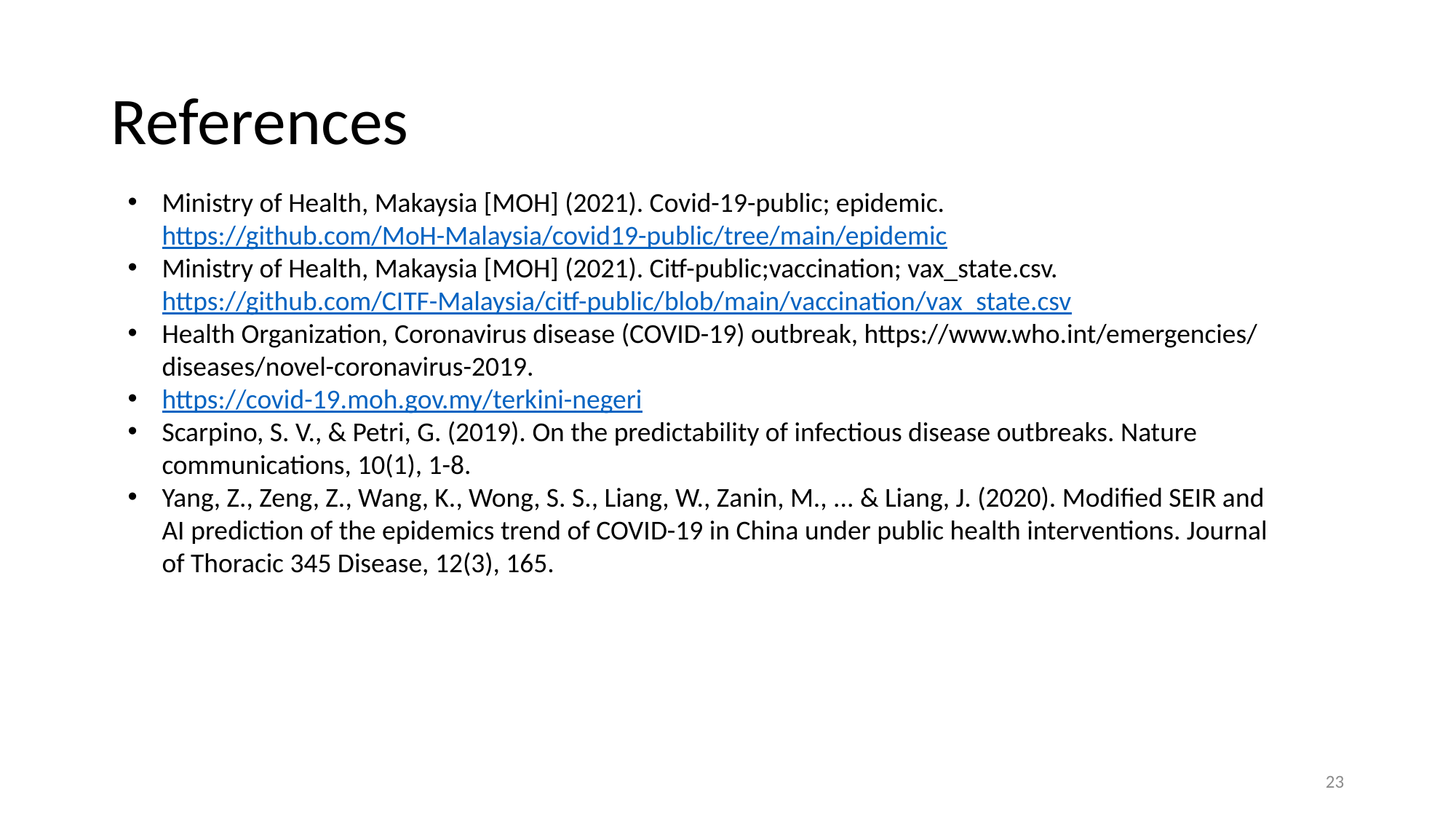

# References
Ministry of Health, Makaysia [MOH] (2021). Covid-19-public; epidemic. https://github.com/MoH-Malaysia/covid19-public/tree/main/epidemic
Ministry of Health, Makaysia [MOH] (2021). Citf-public;vaccination; vax_state.csv. https://github.com/CITF-Malaysia/citf-public/blob/main/vaccination/vax_state.csv
Health Organization, Coronavirus disease (COVID-19) outbreak, https://www.who.int/emergencies/ diseases/novel-coronavirus-2019.
https://covid-19.moh.gov.my/terkini-negeri
Scarpino, S. V., & Petri, G. (2019). On the predictability of infectious disease outbreaks. Nature communications, 10(1), 1-8.
Yang, Z., Zeng, Z., Wang, K., Wong, S. S., Liang, W., Zanin, M., ... & Liang, J. (2020). Modified SEIR and AI prediction of the epidemics trend of COVID-19 in China under public health interventions. Journal of Thoracic 345 Disease, 12(3), 165.

23